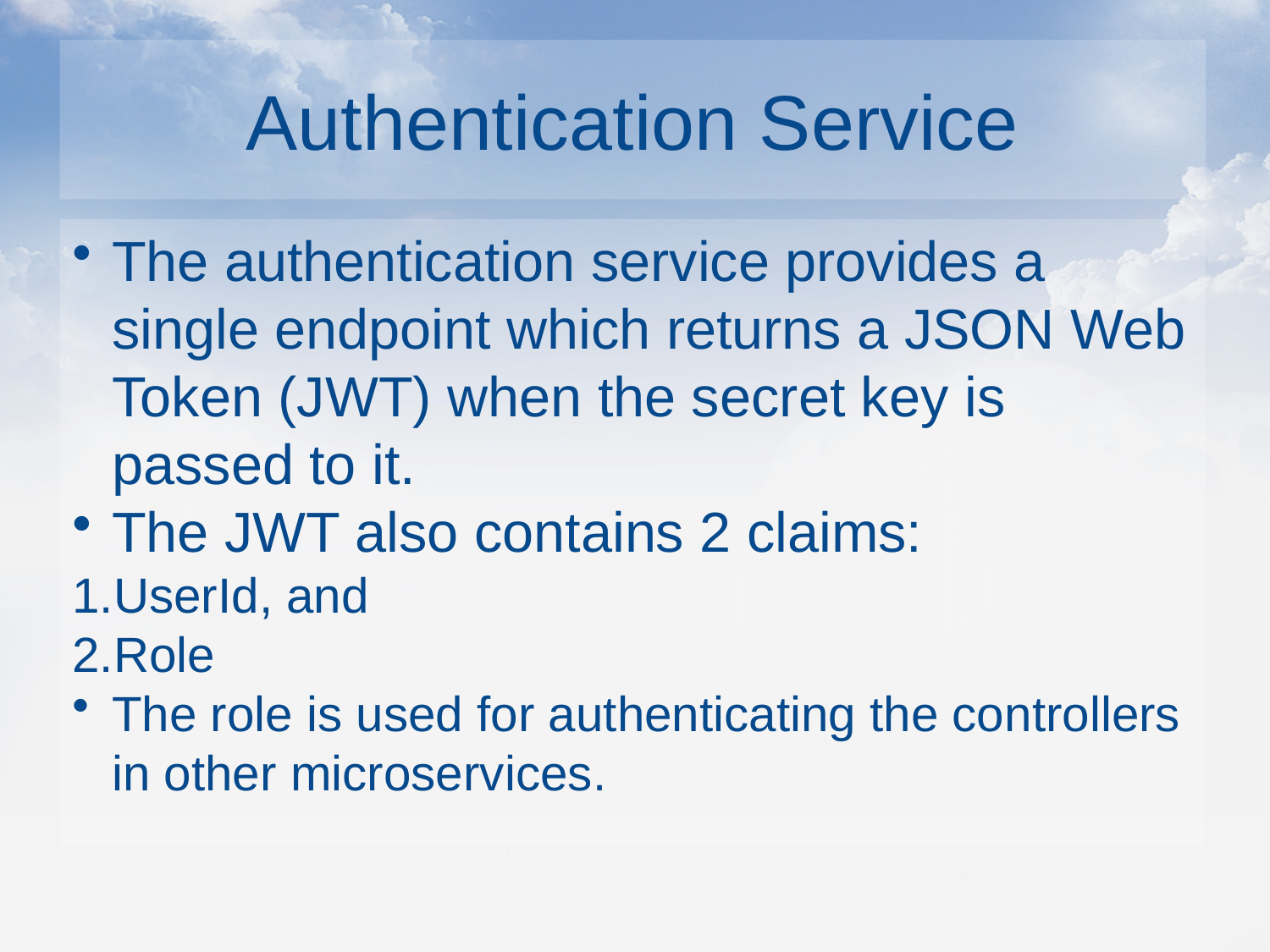

# Authentication Service
The authentication service provides a single endpoint which returns a JSON Web Token (JWT) when the secret key is passed to it.
The JWT also contains 2 claims:
UserId, and
Role
The role is used for authenticating the controllers in other microservices.